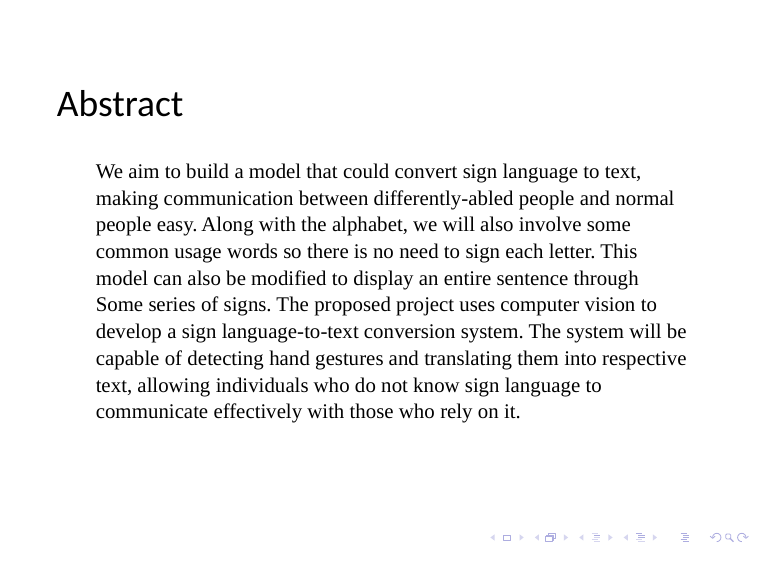

Abstract

We aim to build a model that could convert sign language to text, making communication between differently-abled people and normal people easy. Along with the alphabet, we will also involve some common usage words so there is no need to sign each letter. This model can also be modified to display an entire sentence through Some series of signs. The proposed project uses computer vision to develop a sign language-to-text conversion system. The system will be capable of detecting hand gestures and translating them into respective text, allowing individuals who do not know sign language to communicate effectively with those who rely on it.